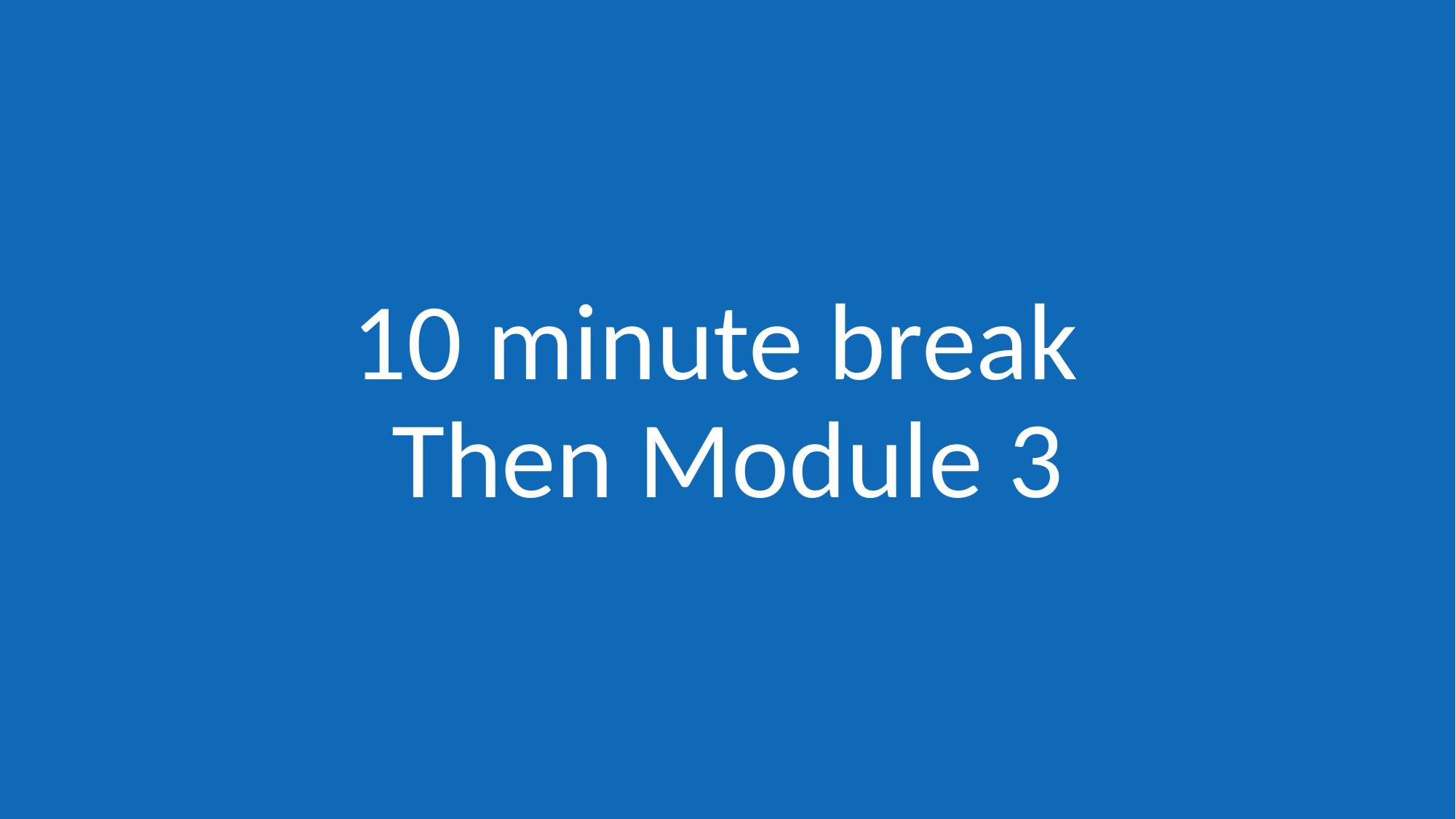

# 10 minute break Then Module 3